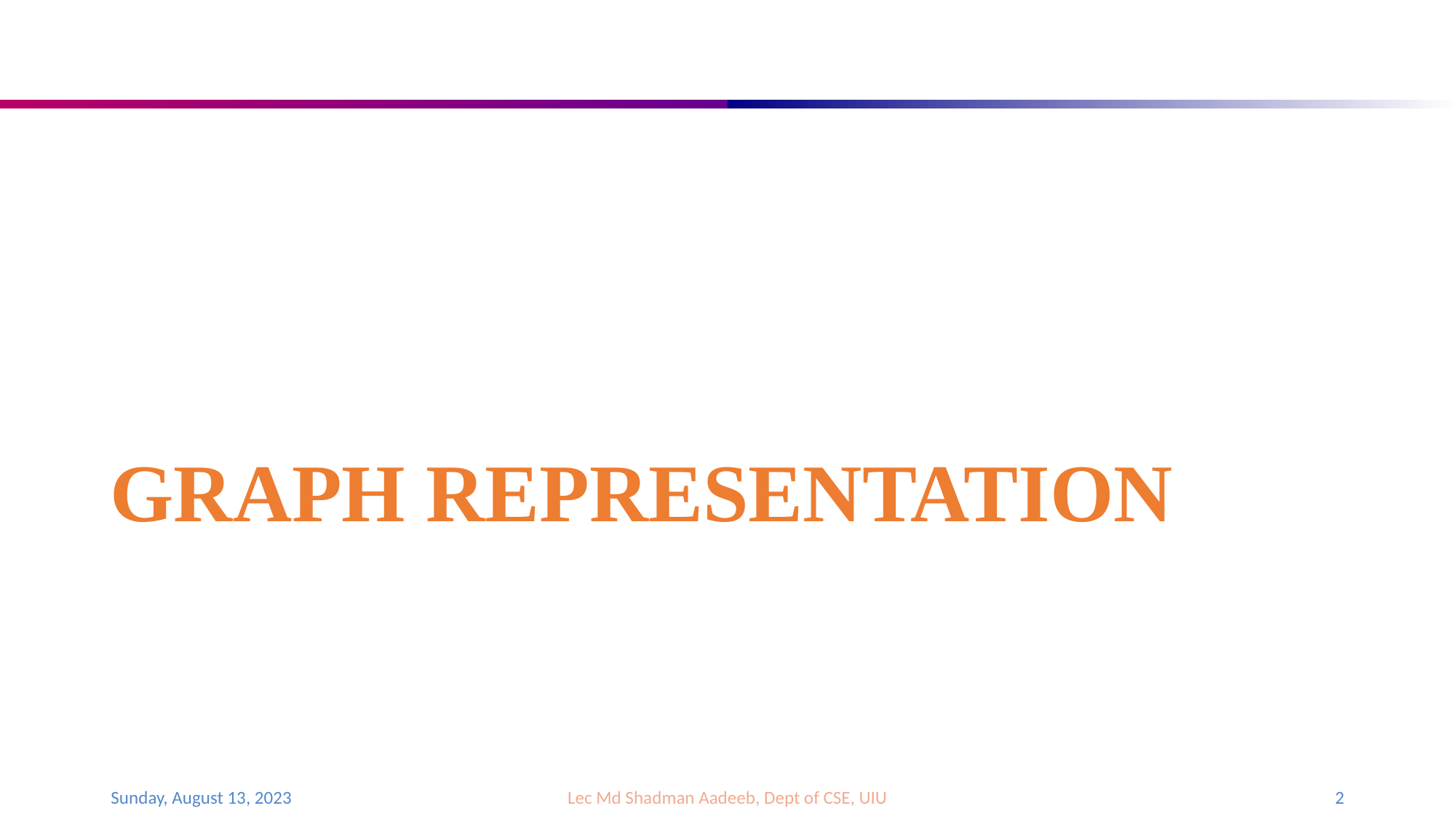

# GRAPH REPRESENTATION

Sunday, August 13, 2023
Lec Md Shadman Aadeeb, Dept of CSE, UIU
2